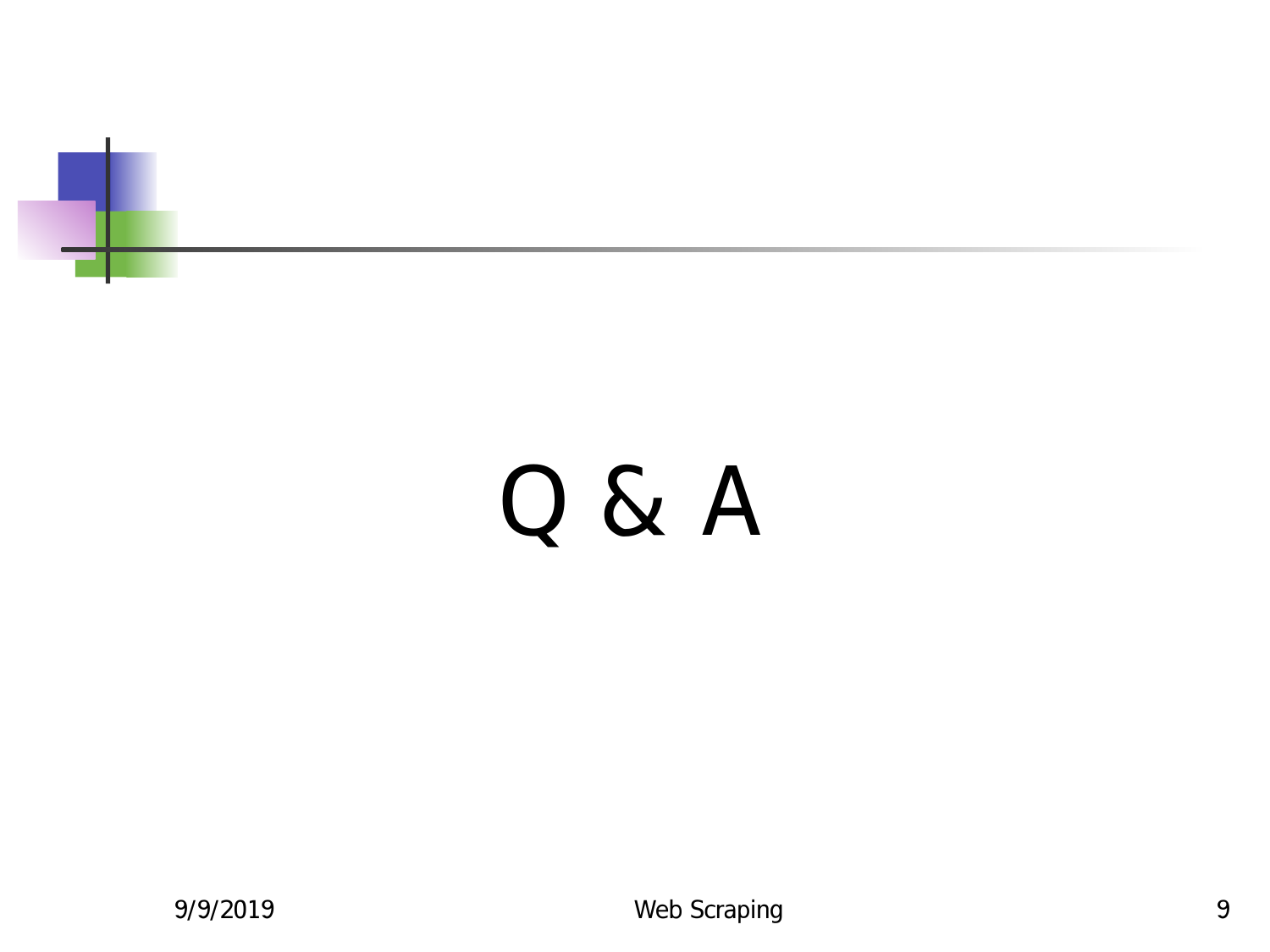

Q & A
9/9/2019
Web Scraping
9